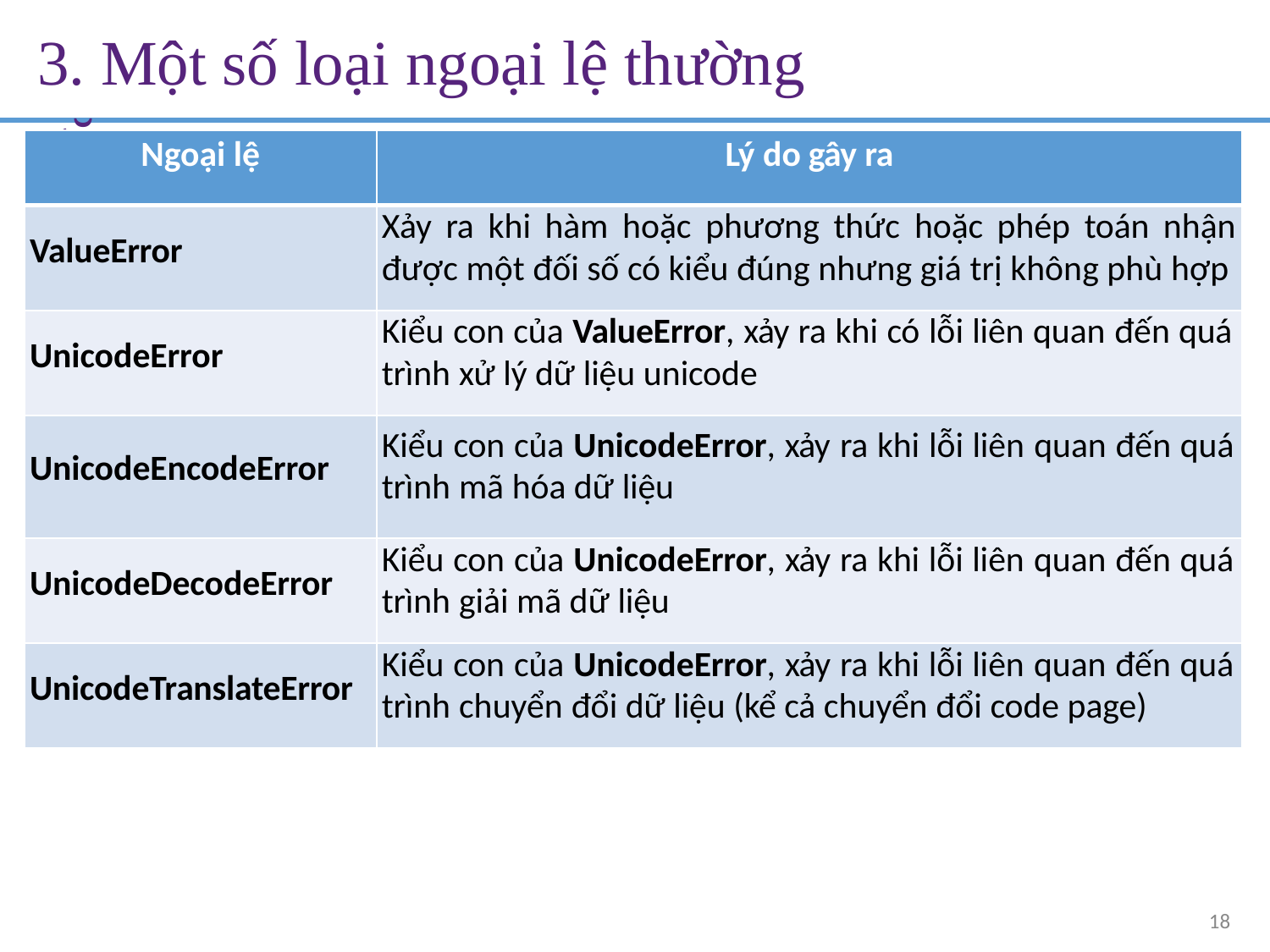

# 3. Một số loại ngoại lệ thường gặp
| Ngoại lệ | Lý do gây ra |
| --- | --- |
| ValueError | Xảy ra khi hàm hoặc phương thức hoặc phép toán nhận được một đối số có kiểu đúng nhưng giá trị không phù hợp |
| UnicodeError | Kiểu con của ValueError, xảy ra khi có lỗi liên quan đến quá trình xử lý dữ liệu unicode |
| UnicodeEncodeError | Kiểu con của UnicodeError, xảy ra khi lỗi liên quan đến quá trình mã hóa dữ liệu |
| UnicodeDecodeError | Kiểu con của UnicodeError, xảy ra khi lỗi liên quan đến quá trình giải mã dữ liệu |
| UnicodeTranslateError | Kiểu con của UnicodeError, xảy ra khi lỗi liên quan đến quá trình chuyển đổi dữ liệu (kể cả chuyển đổi code page) |

18